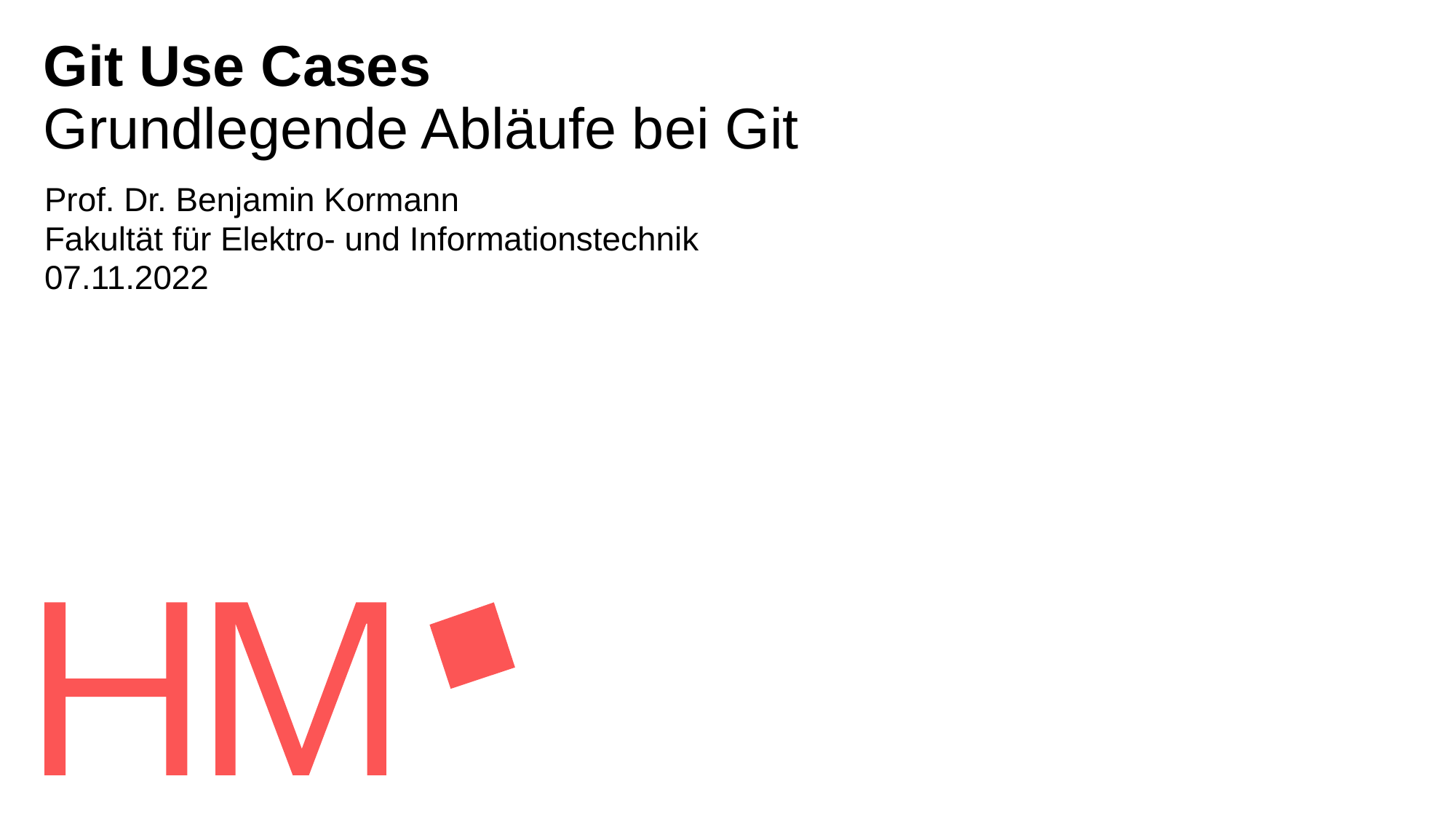

# Git Use Cases Grundlegende Abläufe bei Git
Prof. Dr. Benjamin Kormann
Fakultät für Elektro- und Informationstechnik
07.11.2022